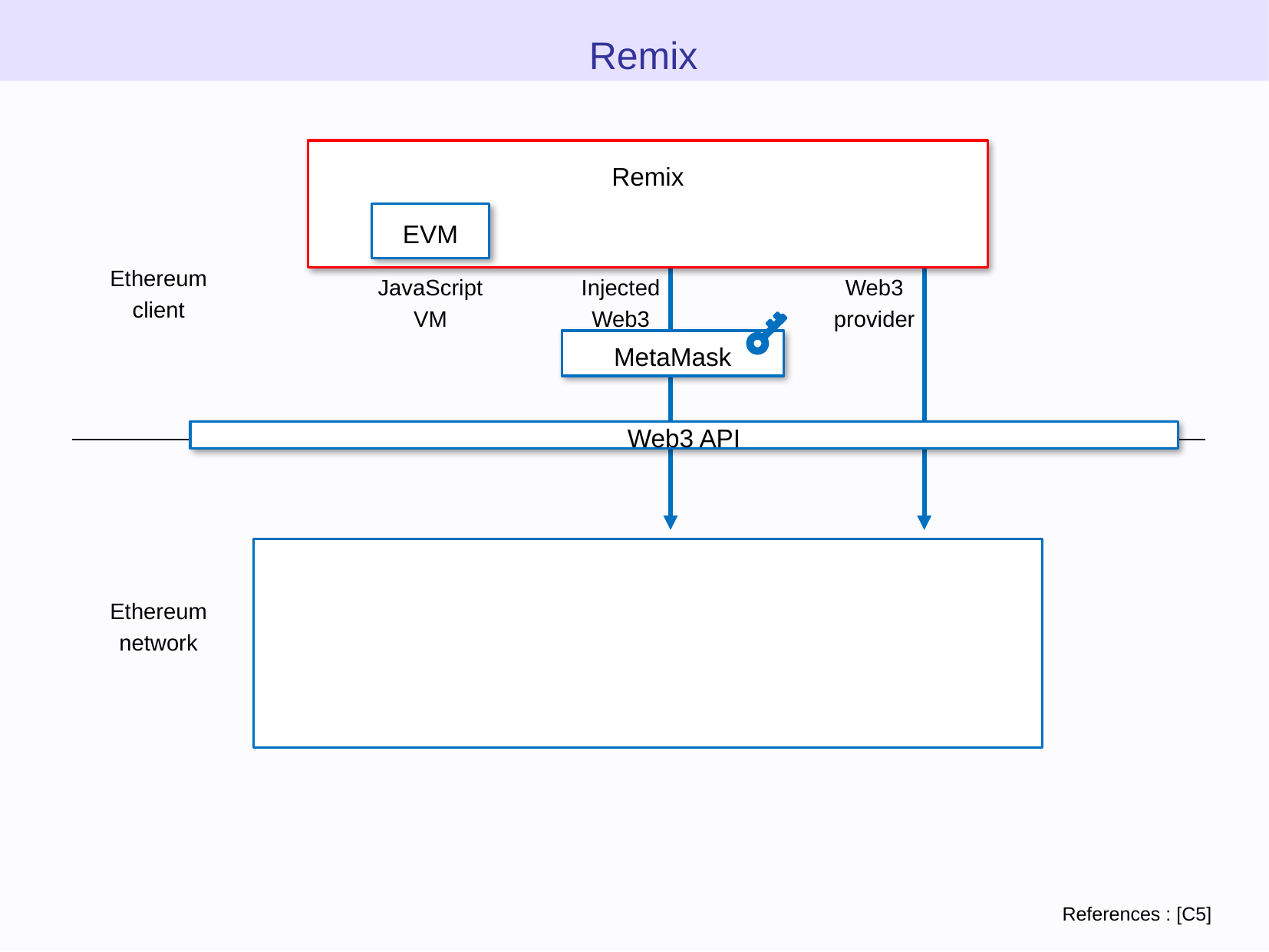

Remix
Remix

EVM
Ethereum
client
JavaScript
VM
Injected Web3
Web3
provider

MetaMask
Web3 API

Ethereum
network
References : [C5]